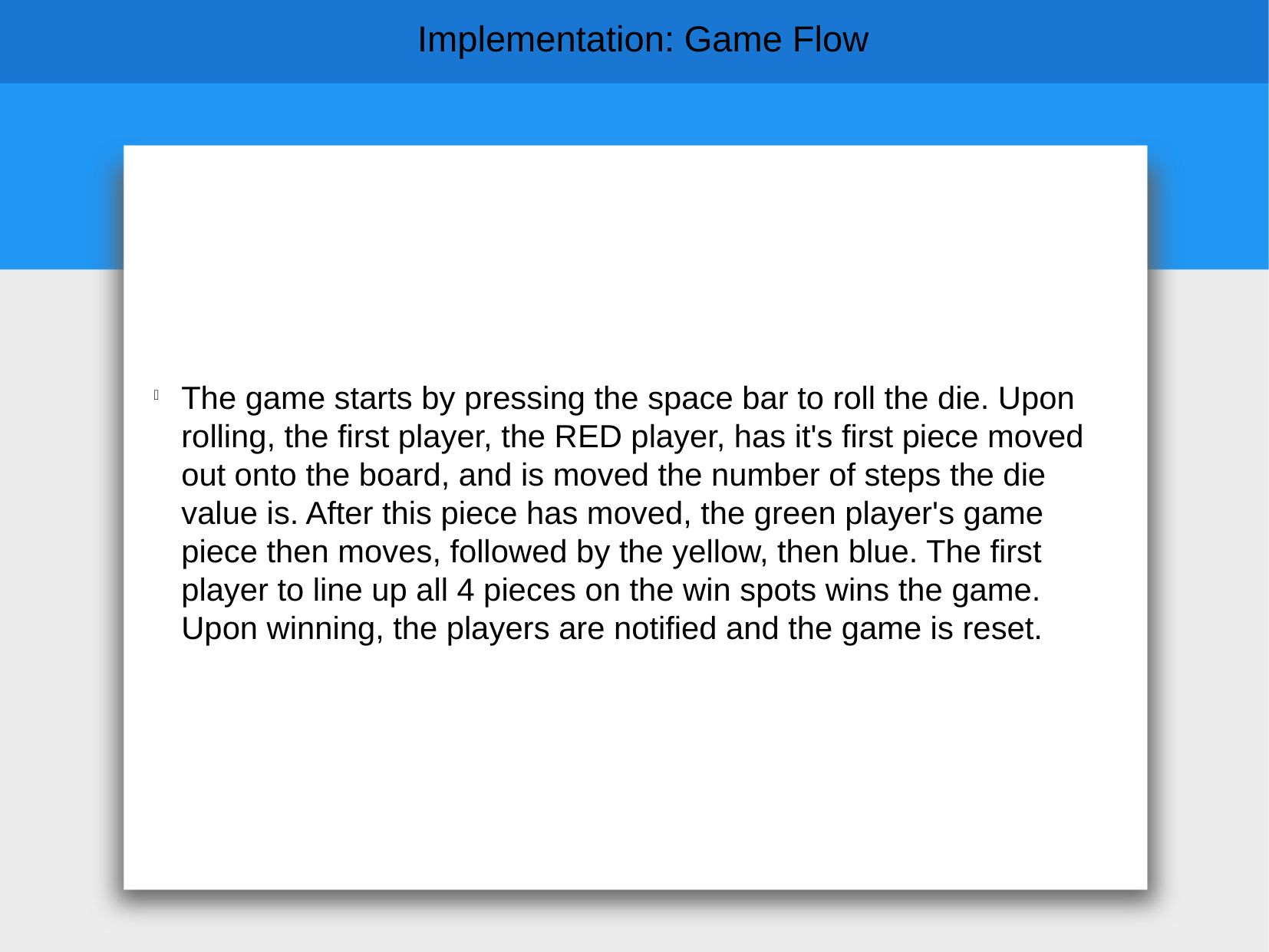

Implementation: Game Flow
The game starts by pressing the space bar to roll the die. Upon rolling, the first player, the RED player, has it's first piece moved out onto the board, and is moved the number of steps the die value is. After this piece has moved, the green player's game piece then moves, followed by the yellow, then blue. The first player to line up all 4 pieces on the win spots wins the game. Upon winning, the players are notified and the game is reset.